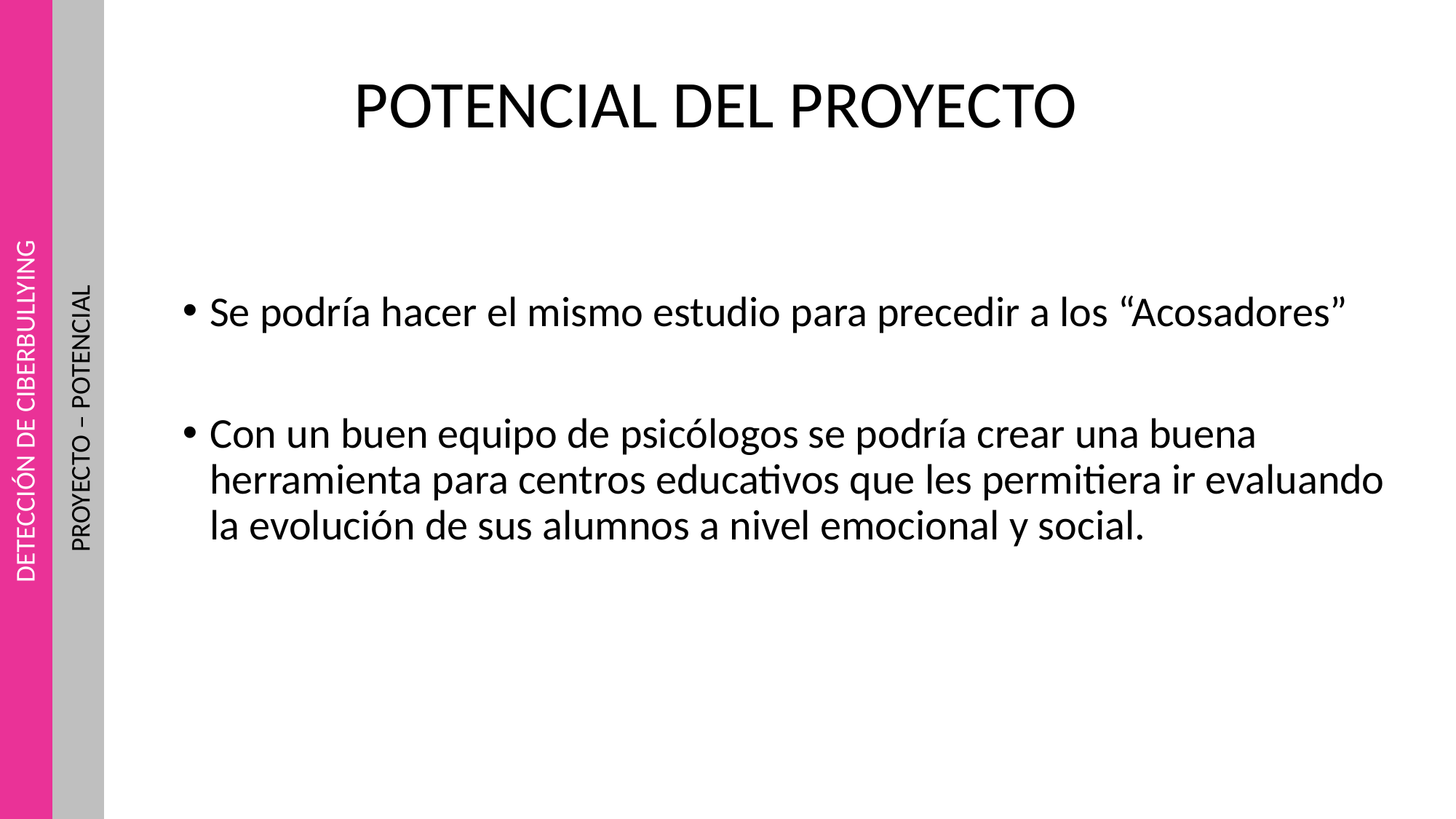

# POTENCIAL DEL PROYECTO

Se podría hacer el mismo estudio para precedir a los “Acosadores”

Con un buen equipo de psicólogos se podría crear una buena herramienta para centros educativos que les permitiera ir evaluando la evolución de sus alumnos a nivel emocional y social.

PROYECTO – POTENCIAL
DETECCIÓN DE CIBERBULLYING